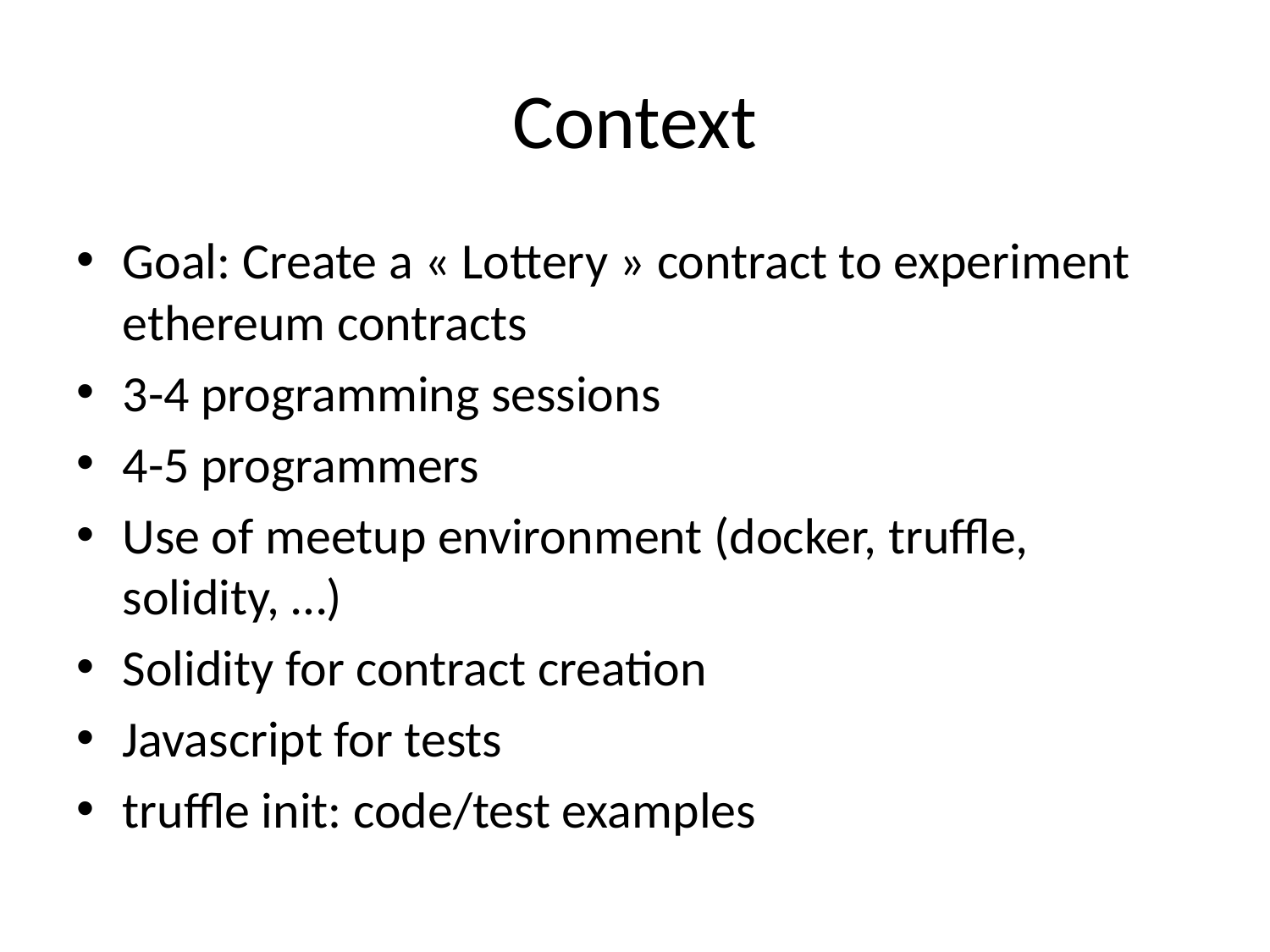

# Context
Goal: Create a « Lottery » contract to experiment ethereum contracts
3-4 programming sessions
4-5 programmers
Use of meetup environment (docker, truffle, solidity, …)
Solidity for contract creation
Javascript for tests
truffle init: code/test examples